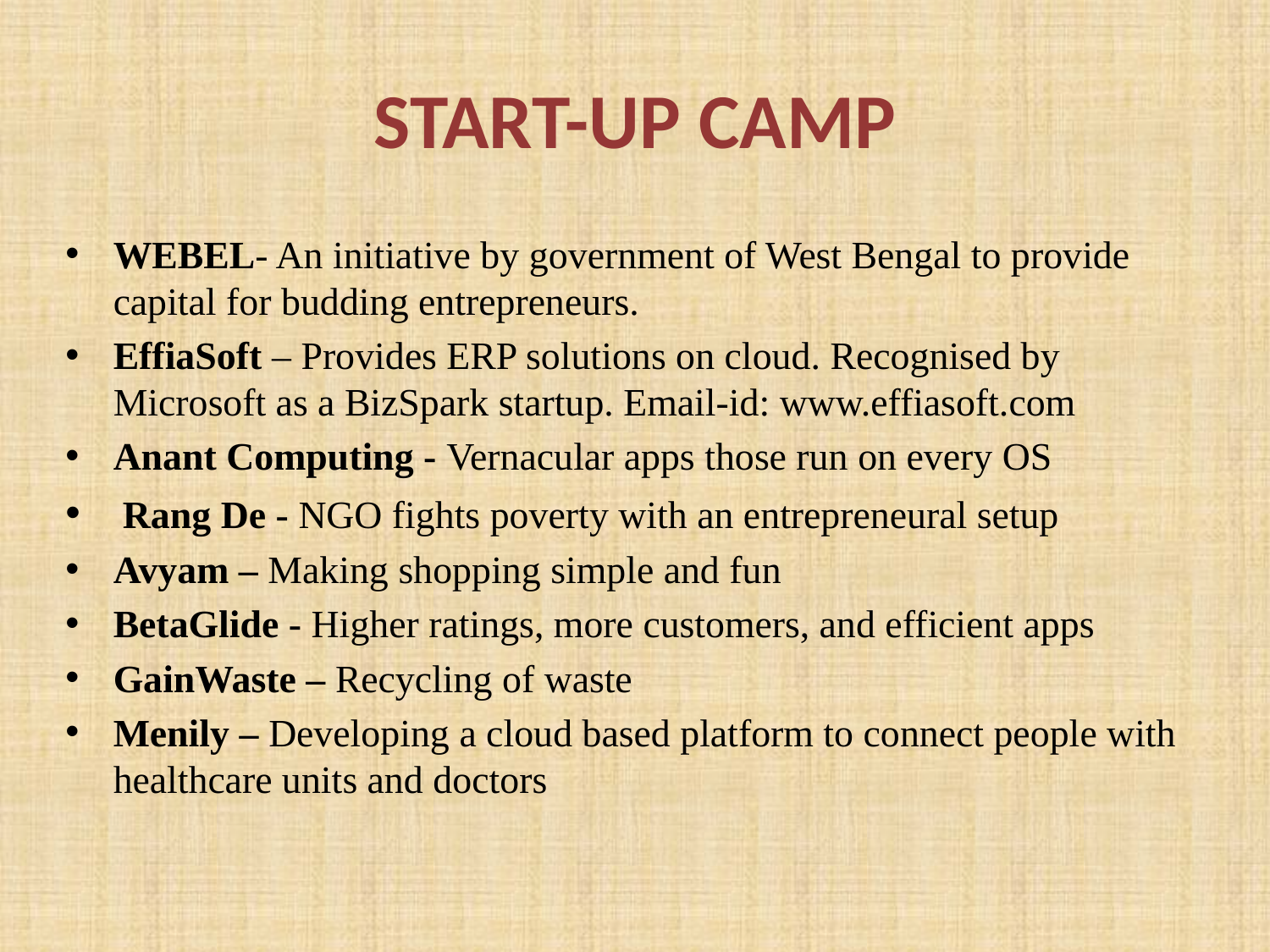

# START-UP CAMP

WEBEL- An initiative by government of West Bengal to provide capital for budding entrepreneurs.
EffiaSoft – Provides ERP solutions on cloud. Recognised by Microsoft as a BizSpark startup. Email-id: www.effiasoft.com
Anant Computing - Vernacular apps those run on every OS
 Rang De - NGO fights poverty with an entrepreneural setup
Avyam – Making shopping simple and fun
BetaGlide - Higher ratings, more customers, and efficient apps
GainWaste – Recycling of waste
Menily – Developing a cloud based platform to connect people with healthcare units and doctors